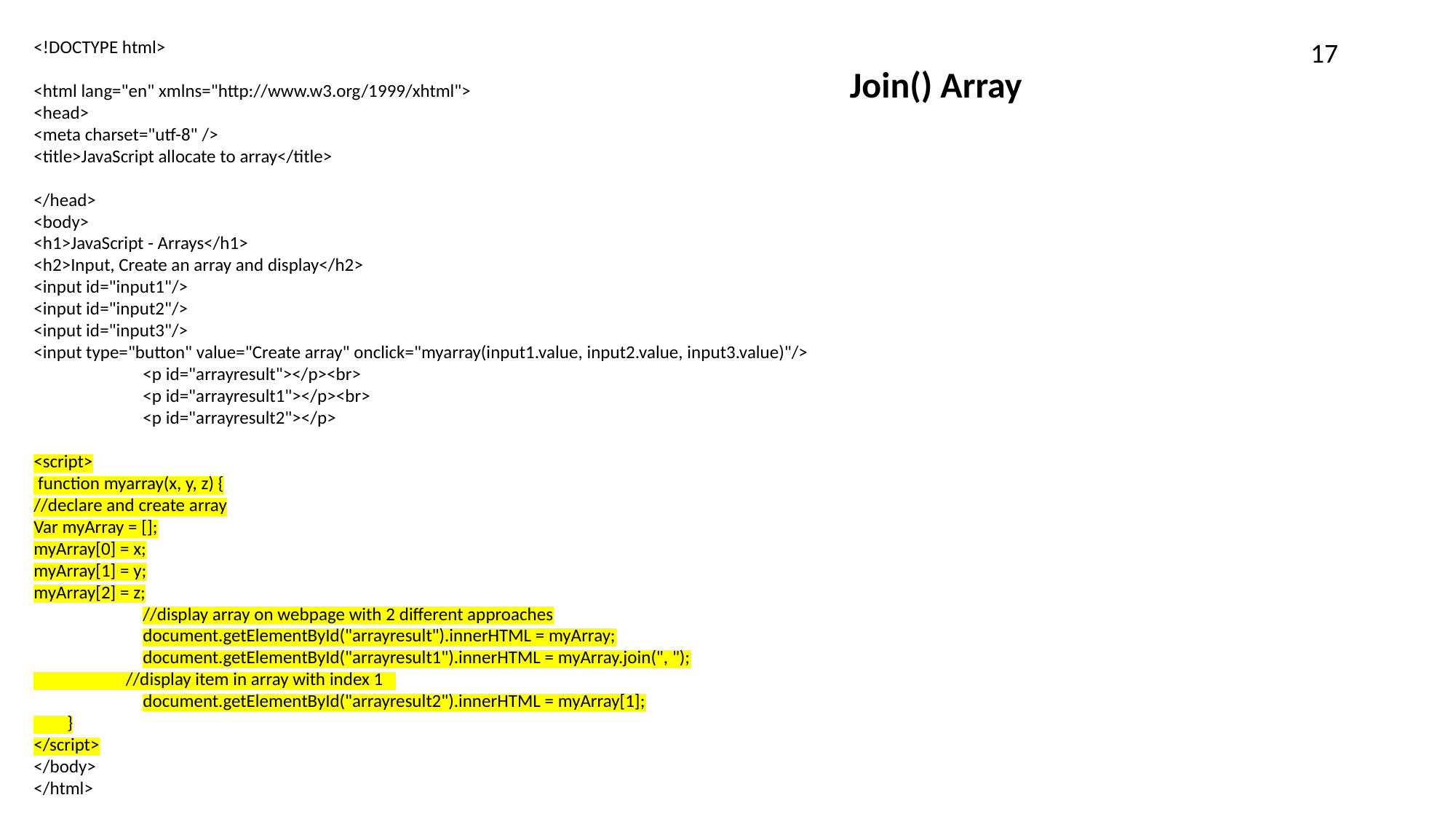

<!DOCTYPE html>

<html lang="en" xmlns="http://www.w3.org/1999/xhtml">
<head>
<meta charset="utf-8" />
<title>JavaScript allocate to array</title>

</head>
<body>
<h1>JavaScript - Arrays</h1>
<h2>Input, Create an array and display</h2>
<input id="input1"/>
<input id="input2"/>
<input id="input3"/>
<input type="button" value="Create array" onclick="myarray(input1.value, input2.value, input3.value)"/>
	<p id="arrayresult"></p><br>
	<p id="arrayresult1"></p><br>
	<p id="arrayresult2"></p>

<script>
 function myarray(x, y, z) {
//declare and create array
Var myArray = [];
myArray[0] = x;
myArray[1] = y;
myArray[2] = z;
	//display array on webpage with 2 different approaches
	document.getElementById("arrayresult").innerHTML = myArray;
	document.getElementById("arrayresult1").innerHTML = myArray.join(", ");
                      //display item in array with index 1
	document.getElementById("arrayresult2").innerHTML = myArray[1];
        }
</script>
</body>
</html>

17
Join() Array